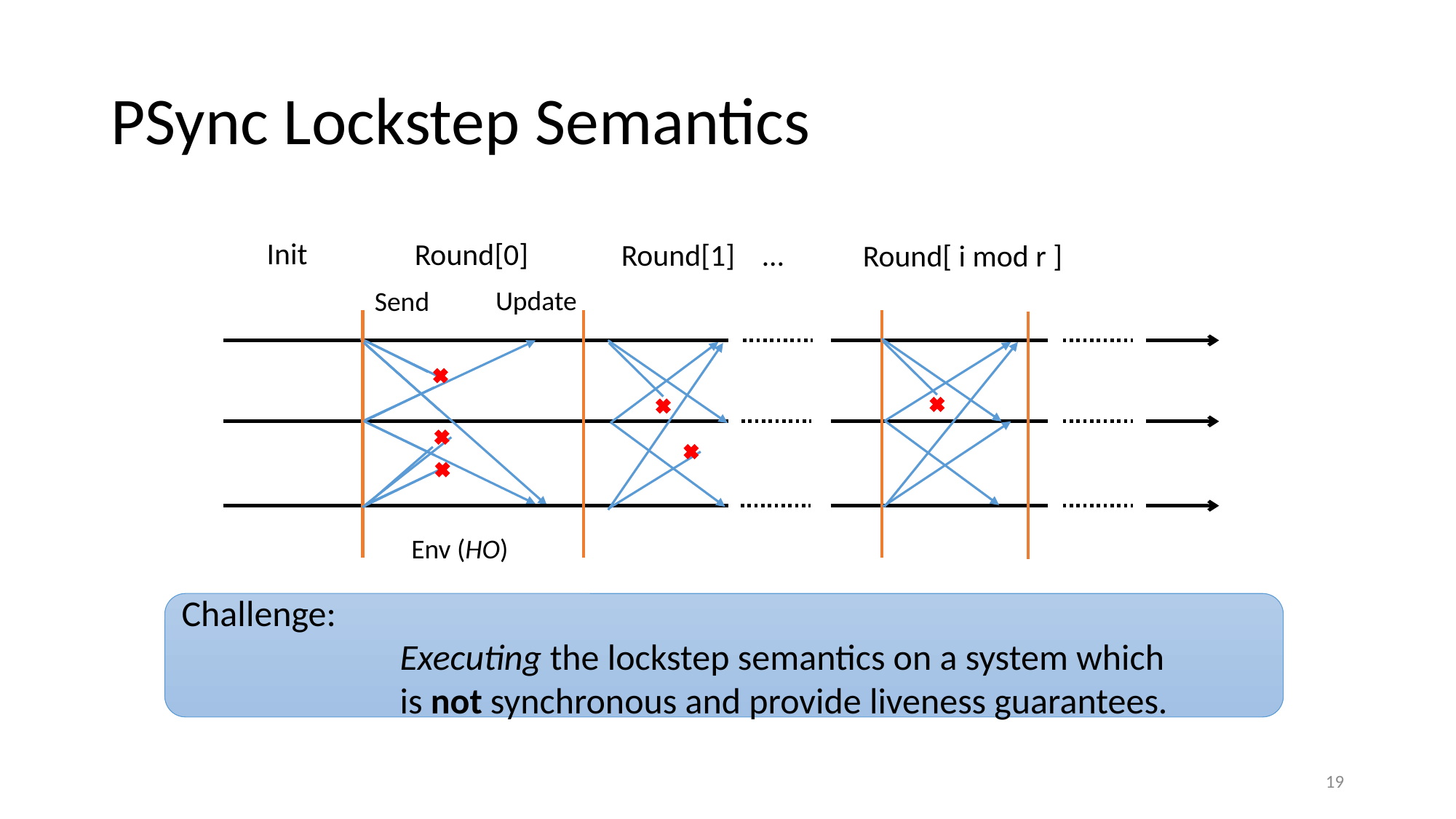

# PSync Lockstep Semantics
Init
Round[0]
Round[1]    …
Round[ i mod r ]
Update
Send

Env (HO)
Challenge:
		Executing the lockstep semantics on a system which
		is not synchronous and provide liveness guarantees.
19